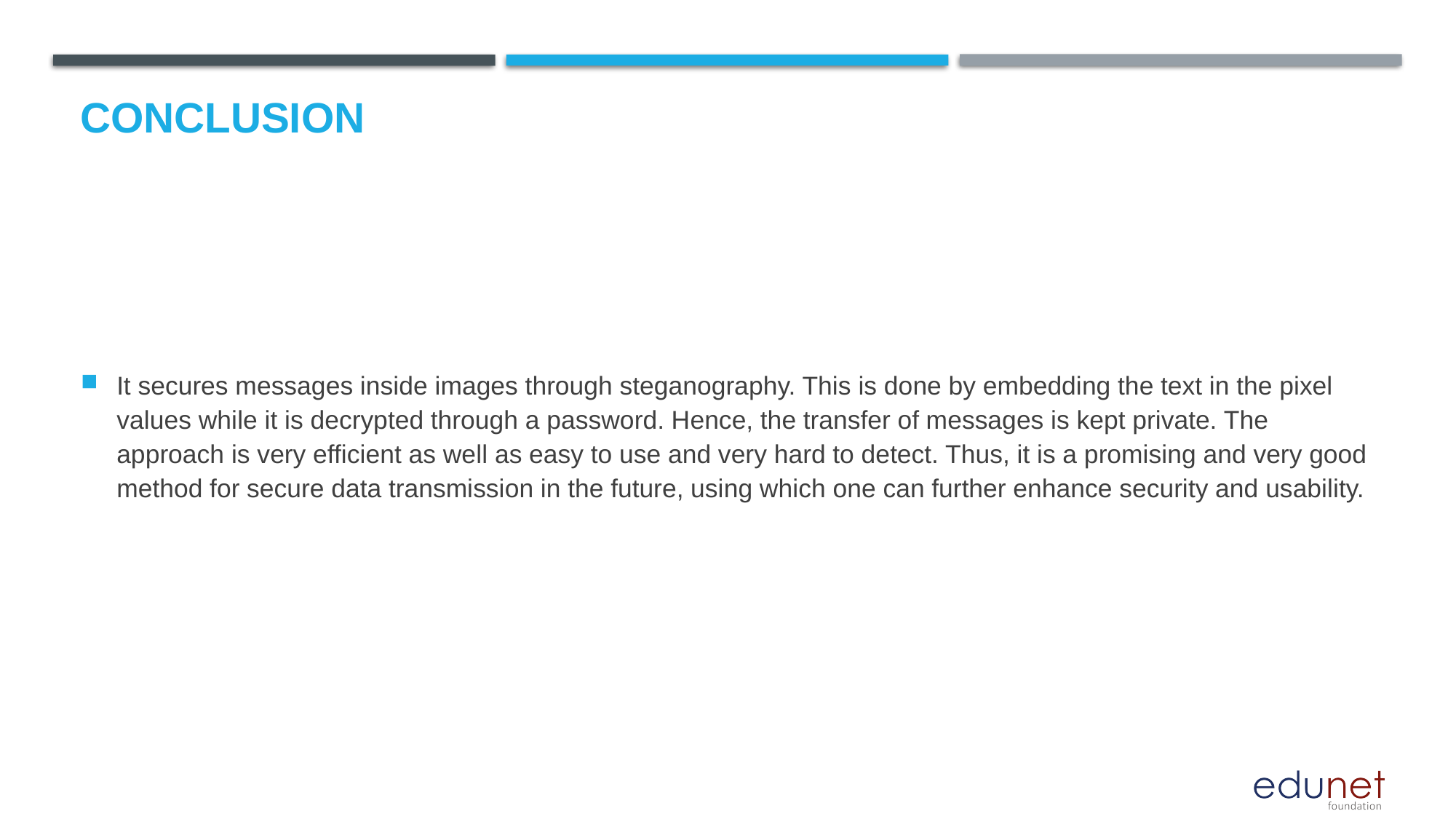

# Conclusion
It secures messages inside images through steganography. This is done by embedding the text in the pixel values while it is decrypted through a password. Hence, the transfer of messages is kept private. The approach is very efficient as well as easy to use and very hard to detect. Thus, it is a promising and very good method for secure data transmission in the future, using which one can further enhance security and usability.